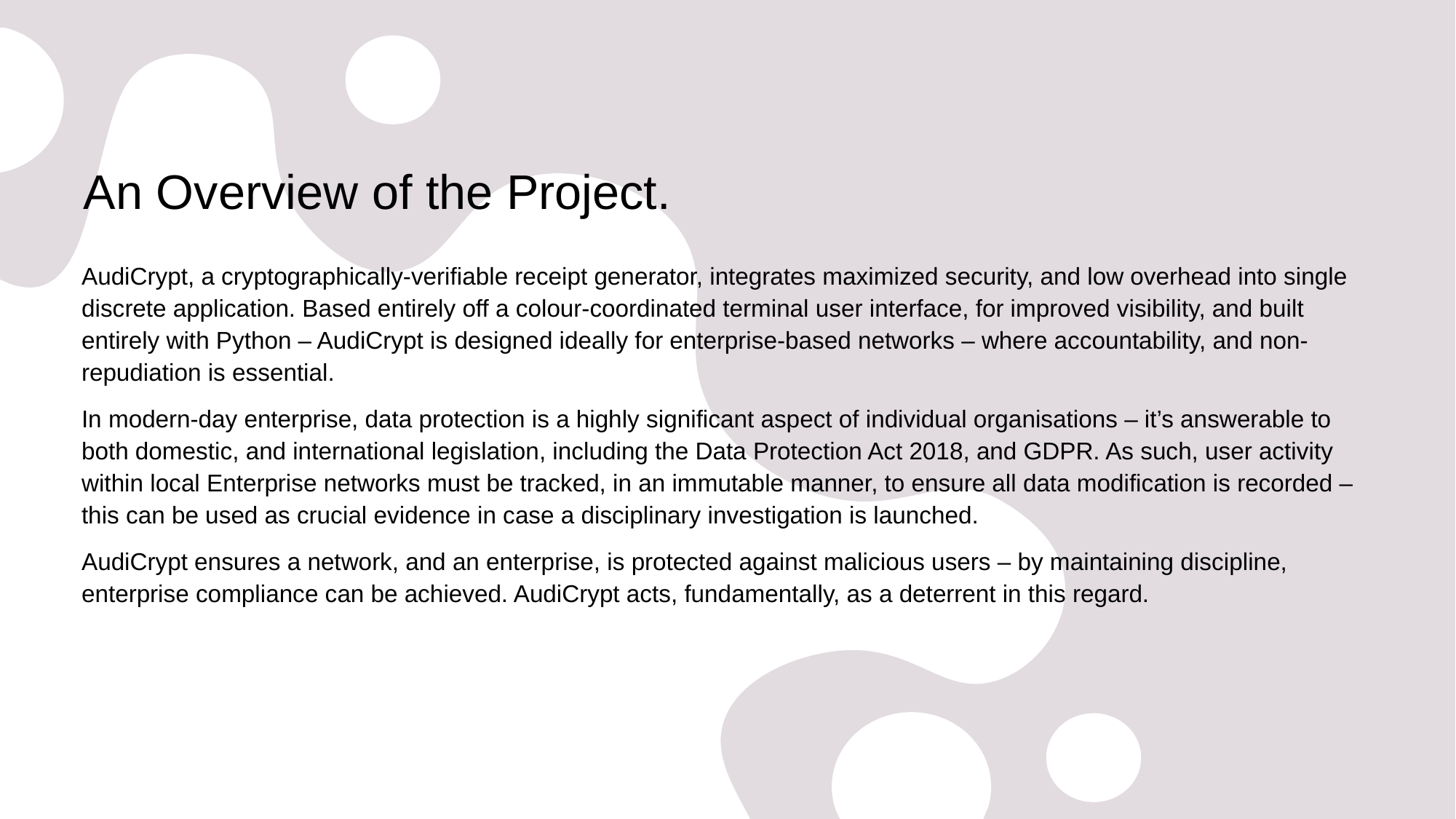

# An Overview of the Project.
AudiCrypt, a cryptographically-verifiable receipt generator, integrates maximized security, and low overhead into single discrete application. Based entirely off a colour-coordinated terminal user interface, for improved visibility, and built entirely with Python – AudiCrypt is designed ideally for enterprise-based networks – where accountability, and non-repudiation is essential.
In modern-day enterprise, data protection is a highly significant aspect of individual organisations – it’s answerable to both domestic, and international legislation, including the Data Protection Act 2018, and GDPR. As such, user activity within local Enterprise networks must be tracked, in an immutable manner, to ensure all data modification is recorded – this can be used as crucial evidence in case a disciplinary investigation is launched.
AudiCrypt ensures a network, and an enterprise, is protected against malicious users – by maintaining discipline, enterprise compliance can be achieved. AudiCrypt acts, fundamentally, as a deterrent in this regard.